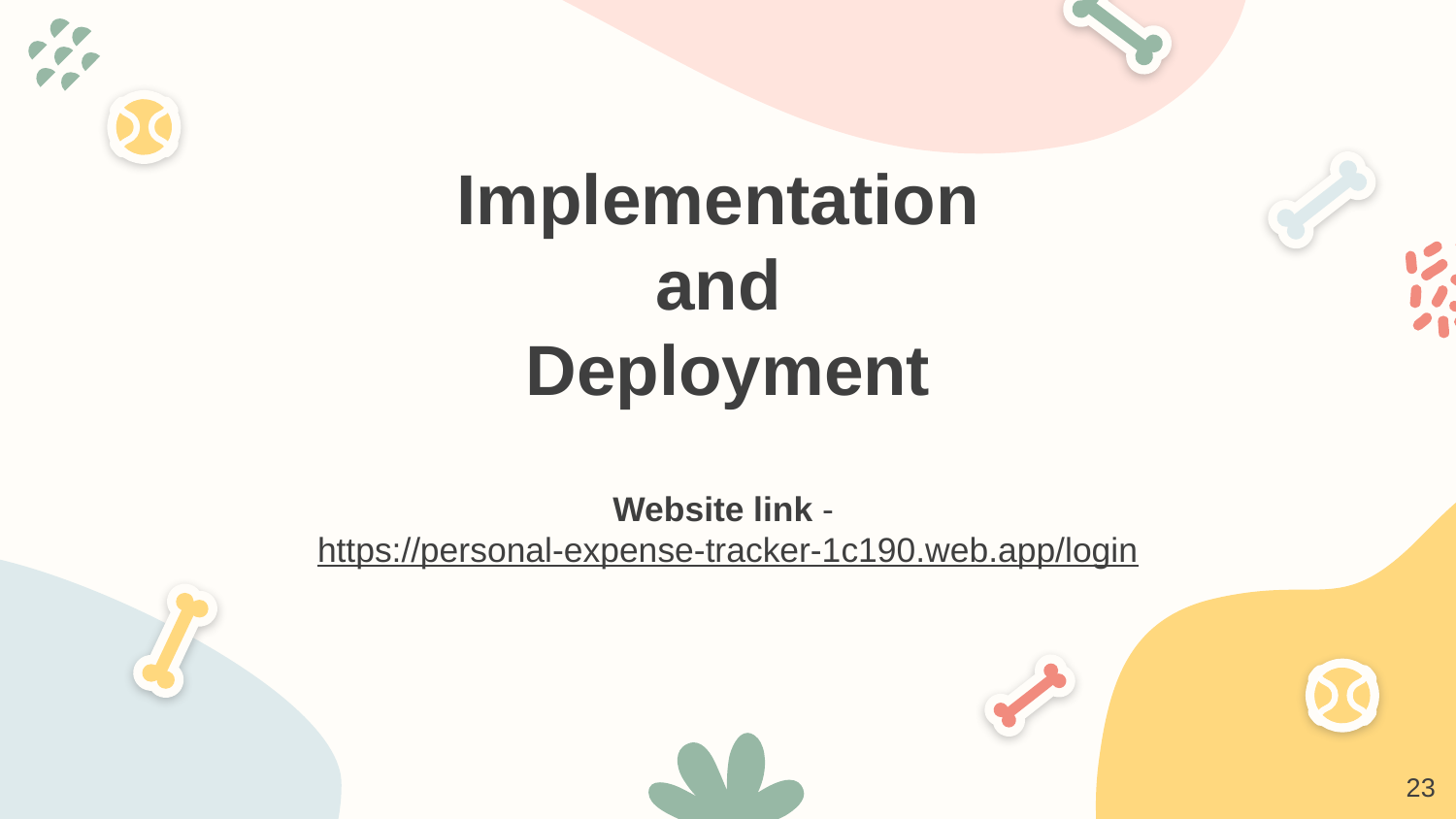

# Implementation
and
Deployment

Website link - https://personal-expense-tracker-1c190.web.app/login

23